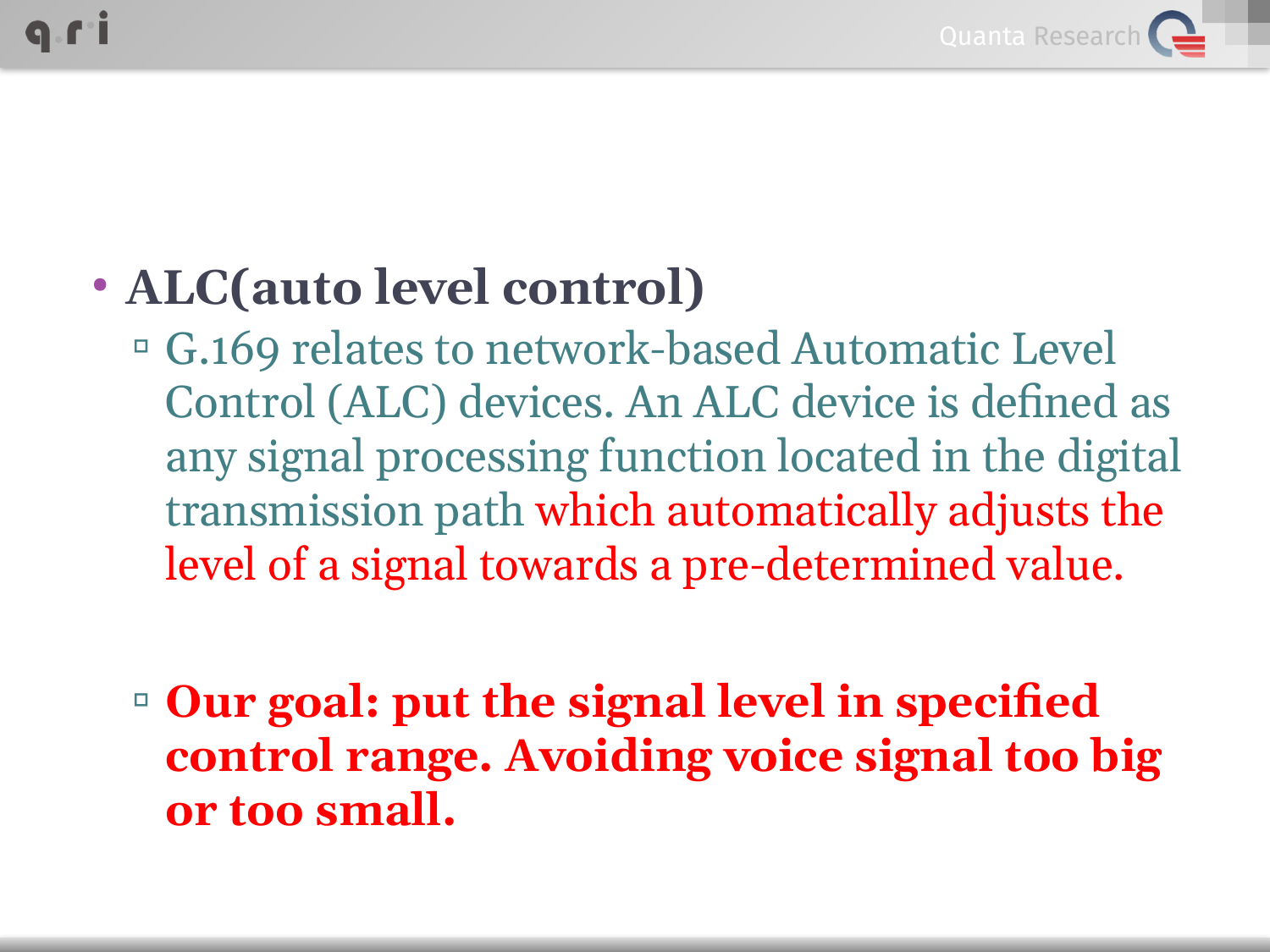

#
ALC(auto level control)
G.169 relates to network-based Automatic Level Control (ALC) devices. An ALC device is defined as any signal processing function located in the digital transmission path which automatically adjusts the level of a signal towards a pre-determined value.

Our goal: put the signal level in specified control range. Avoiding voice signal too big or too small.